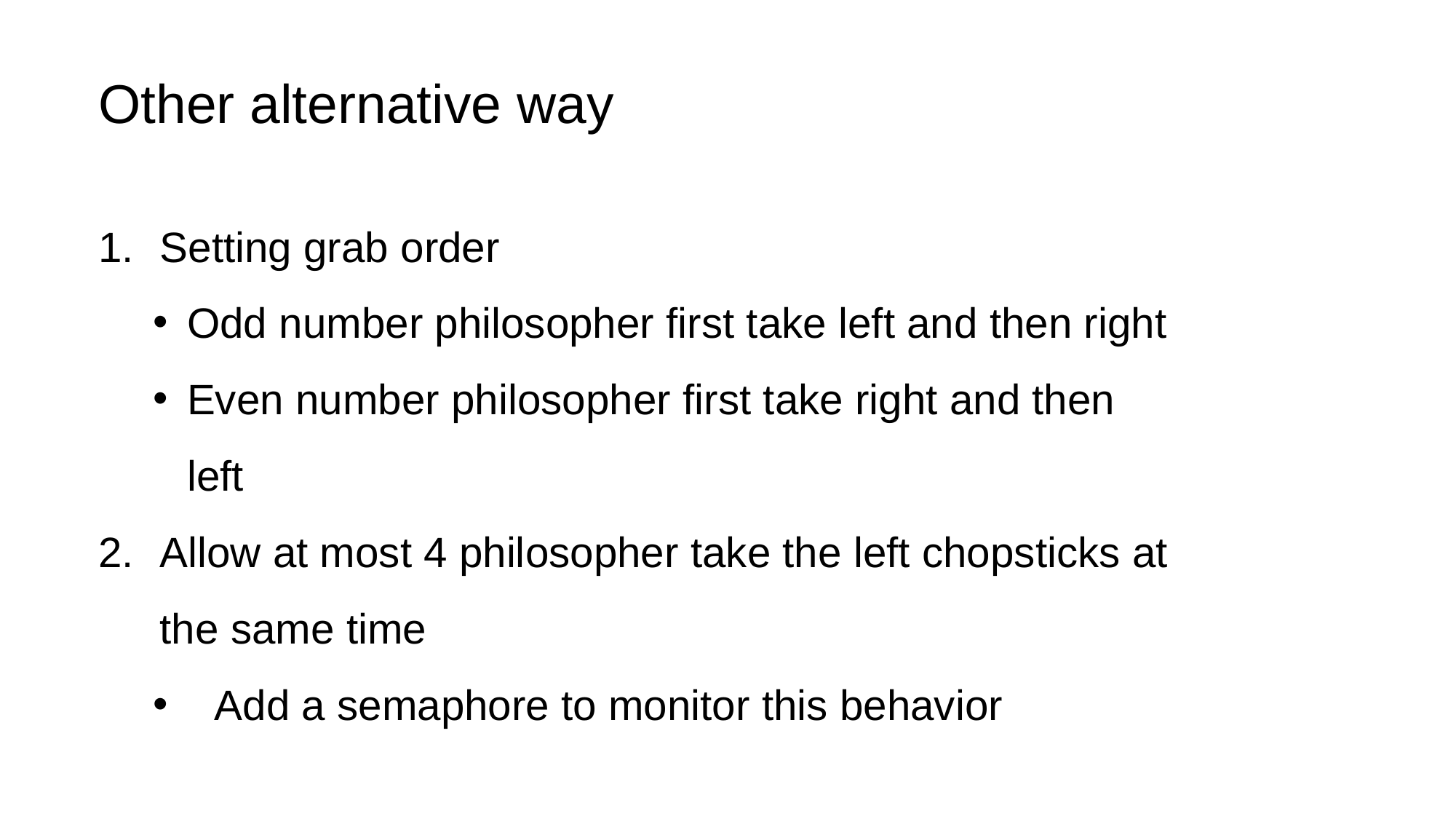

Other alternative way
Setting grab order
Odd number philosopher first take left and then right
Even number philosopher first take right and then left
Allow at most 4 philosopher take the left chopsticks at the same time
Add a semaphore to monitor this behavior